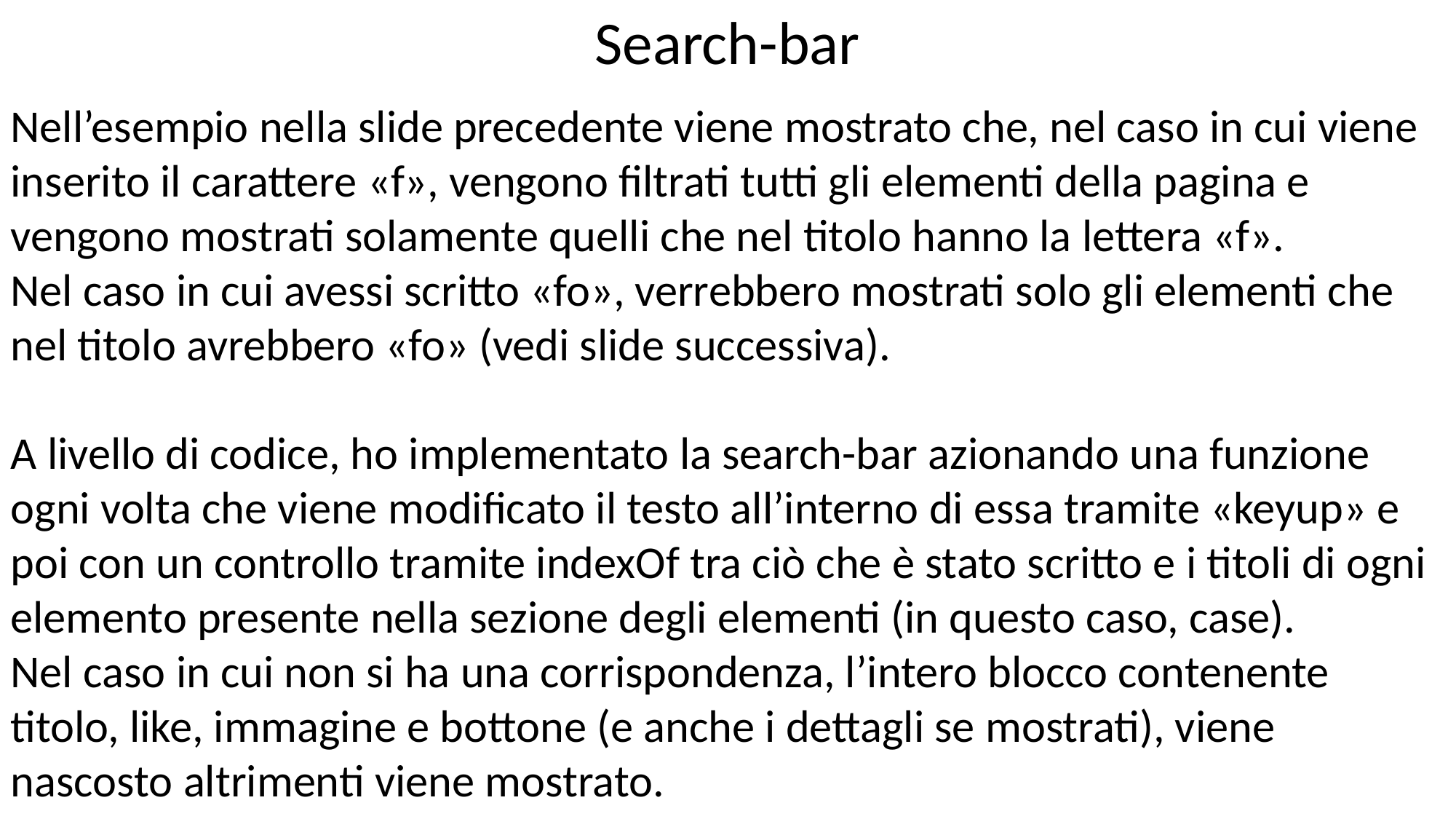

Search-bar
Nell’esempio nella slide precedente viene mostrato che, nel caso in cui viene inserito il carattere «f», vengono filtrati tutti gli elementi della pagina e vengono mostrati solamente quelli che nel titolo hanno la lettera «f».
Nel caso in cui avessi scritto «fo», verrebbero mostrati solo gli elementi che nel titolo avrebbero «fo» (vedi slide successiva).

A livello di codice, ho implementato la search-bar azionando una funzione ogni volta che viene modificato il testo all’interno di essa tramite «keyup» e poi con un controllo tramite indexOf tra ciò che è stato scritto e i titoli di ogni elemento presente nella sezione degli elementi (in questo caso, case).
Nel caso in cui non si ha una corrispondenza, l’intero blocco contenente titolo, like, immagine e bottone (e anche i dettagli se mostrati), viene nascosto altrimenti viene mostrato.